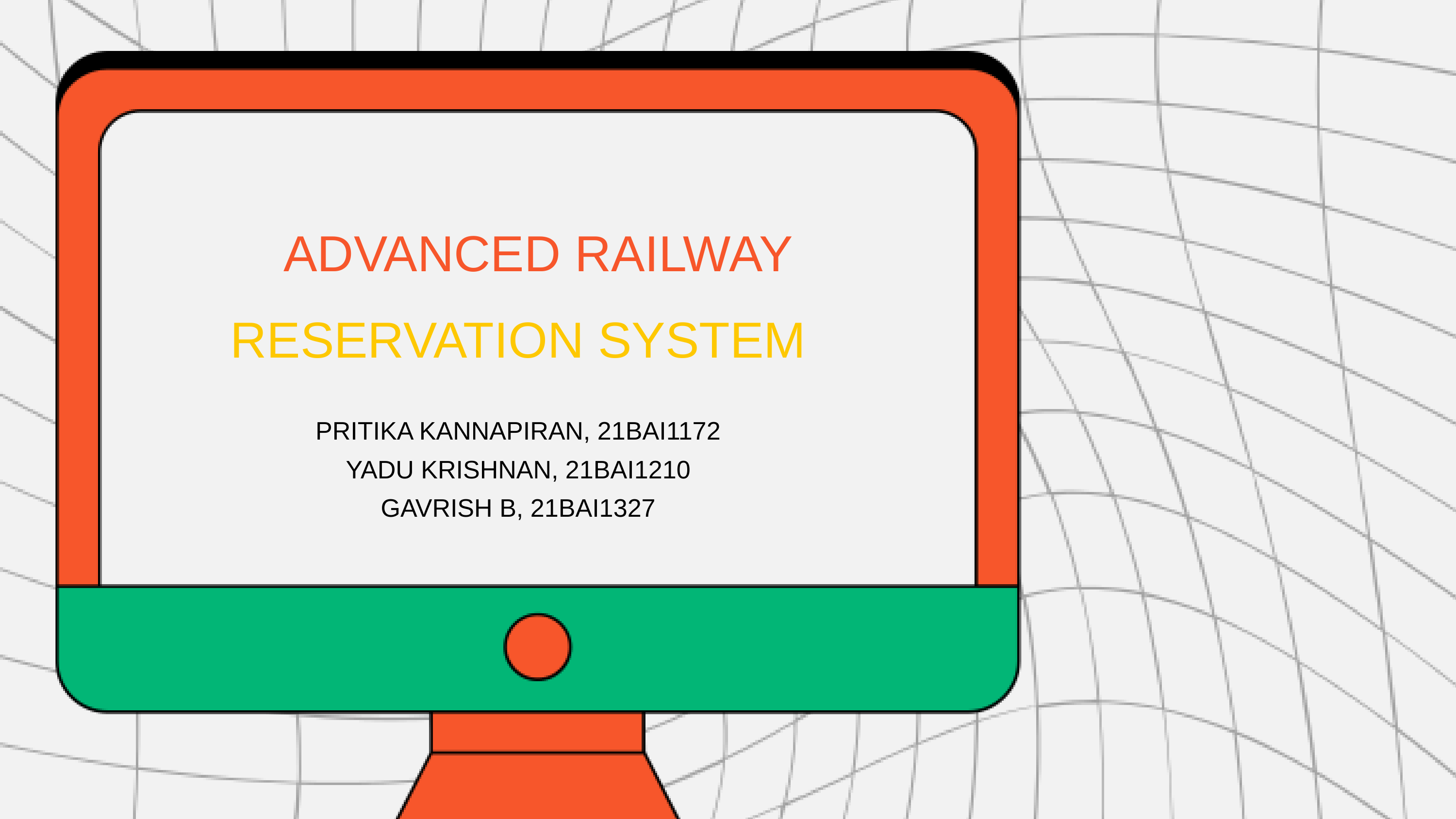

ADVANCED RAILWAY
RESERVATION SYSTEM
PRITIKA KANNAPIRAN, 21BAI1172
YADU KRISHNAN, 21BAI1210
GAVRISH B, 21BAI1327